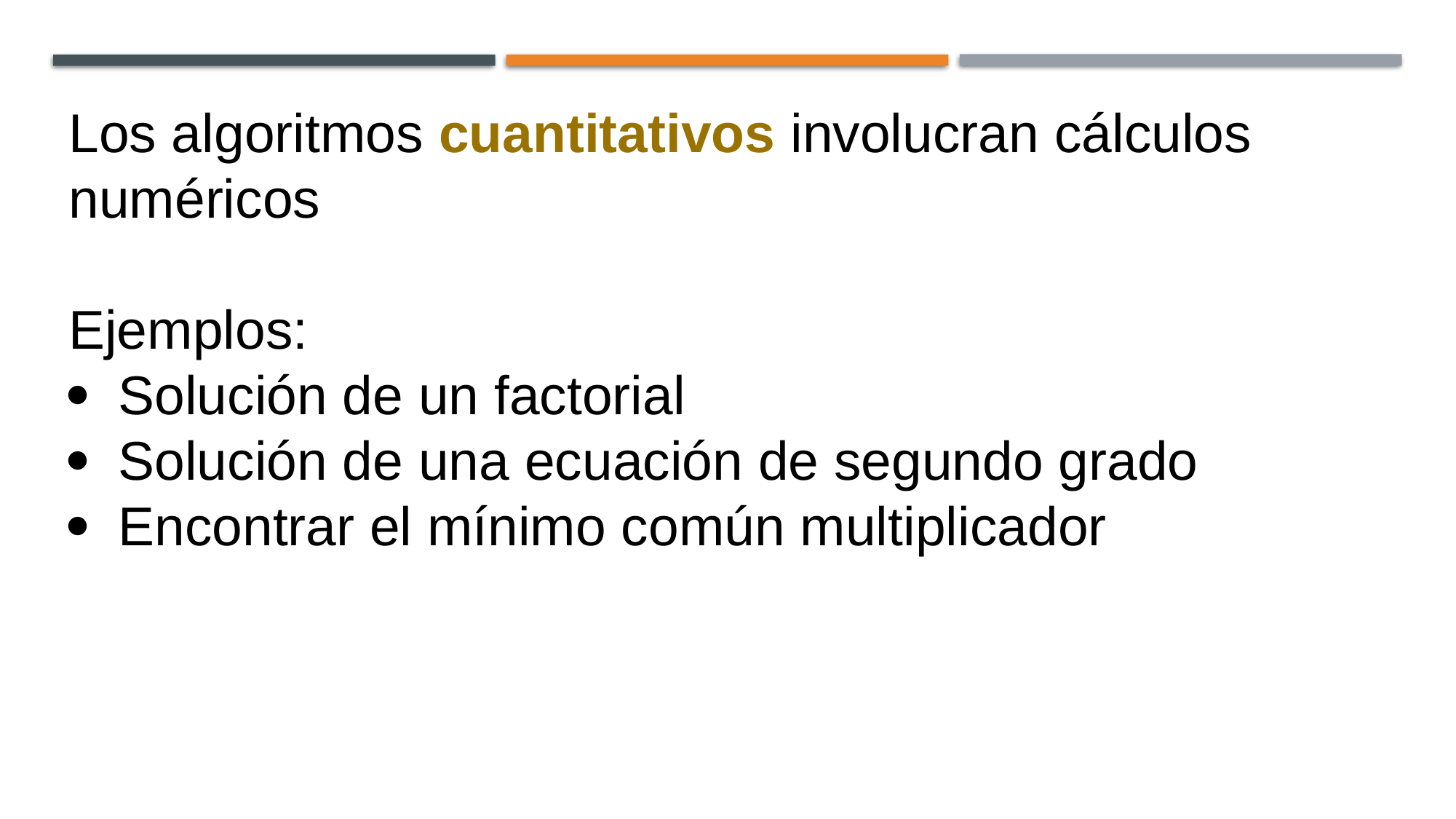

Los algoritmos cuantitativos involucran cálculos numéricos

Ejemplos:
• Solución de un factorial
• Solución de una ecuación de segundo grado
• Encontrar el mínimo común multiplicador